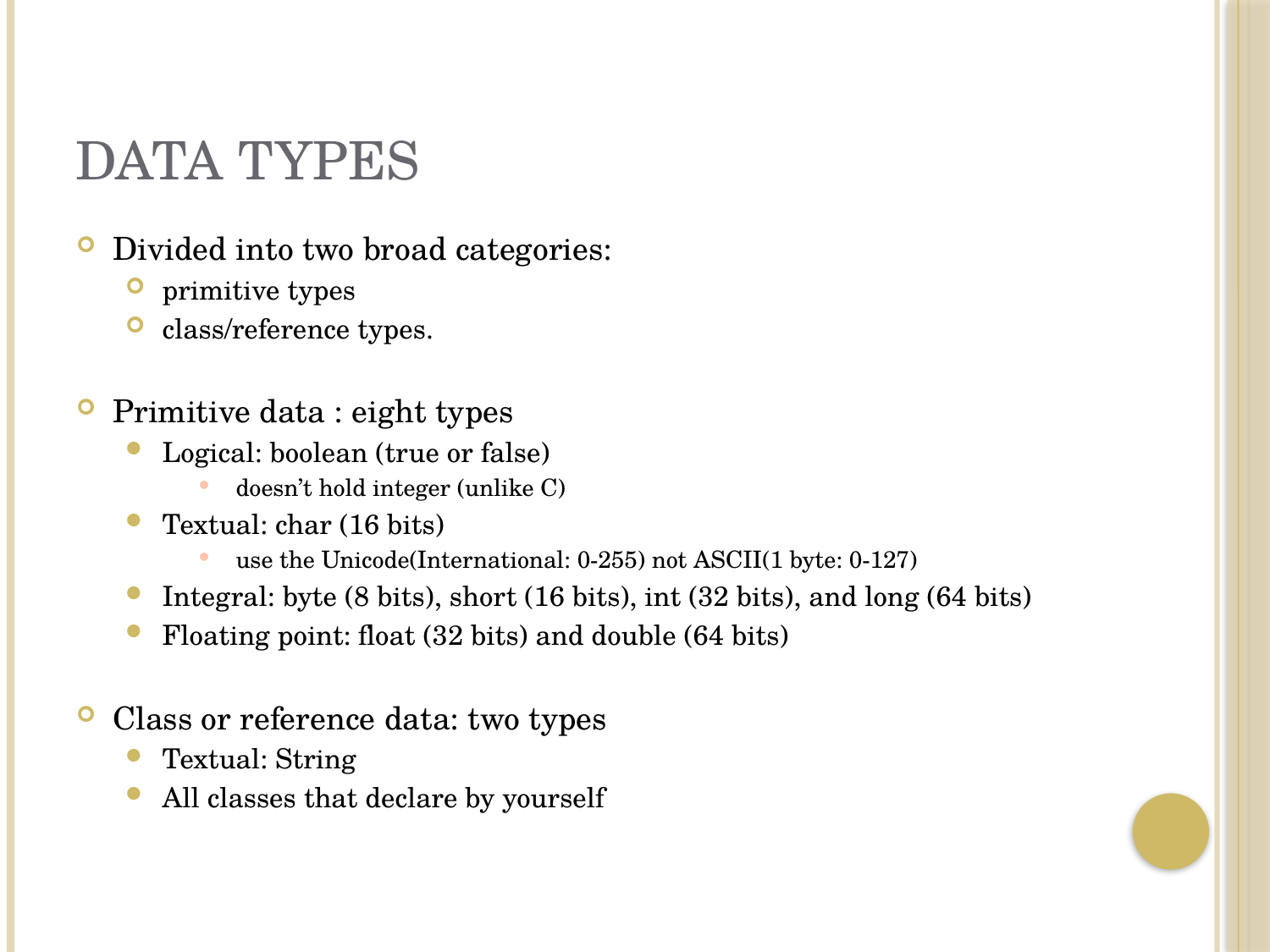

# Data Types
Divided into two broad categories:
primitive types
class/reference types.

Primitive data : eight types
Logical: boolean (true or false)
doesn’t hold integer (unlike C)
Textual: char (16 bits)
use the Unicode(International: 0-255) not ASCII(1 byte: 0-127)
Integral: byte (8 bits), short (16 bits), int (32 bits), and long (64 bits)
Floating point: float (32 bits) and double (64 bits)

Class or reference data: two types
Textual: String
All classes that declare by yourself